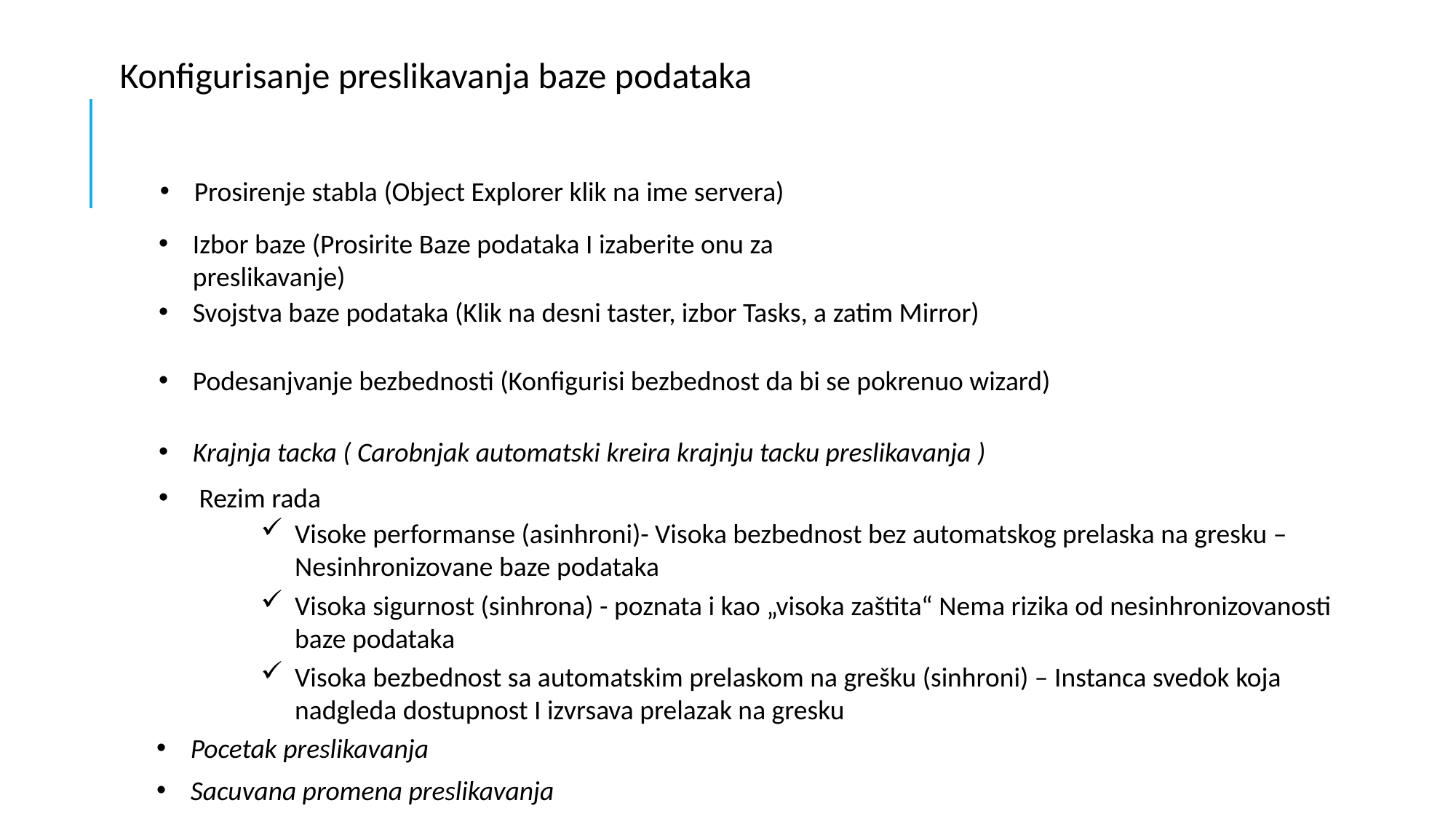

Konfigurisanje preslikavanja baze podataka
Prosirenje stabla (Object Explorer klik na ime servera)
Izbor baze (Prosirite Baze podataka I izaberite onu za preslikavanje)
Svojstva baze podataka (Klik na desni taster, izbor Tasks, a zatim Mirror)
Podesanjvanje bezbednosti (Konfigurisi bezbednost da bi se pokrenuo wizard)
Krajnja tacka ( Carobnjak automatski kreira krajnju tacku preslikavanja )
 Rezim rada
Visoke performanse (asinhroni)- Visoka bezbednost bez automatskog prelaska na gresku – Nesinhronizovane baze podataka
Visoka sigurnost (sinhrona) - poznata i kao „visoka zaštita“ Nema rizika od nesinhronizovanosti baze podataka
Visoka bezbednost sa automatskim prelaskom na grešku (sinhroni) – Instanca svedok koja nadgleda dostupnost I izvrsava prelazak na gresku
Pocetak preslikavanja
Sacuvana promena preslikavanja